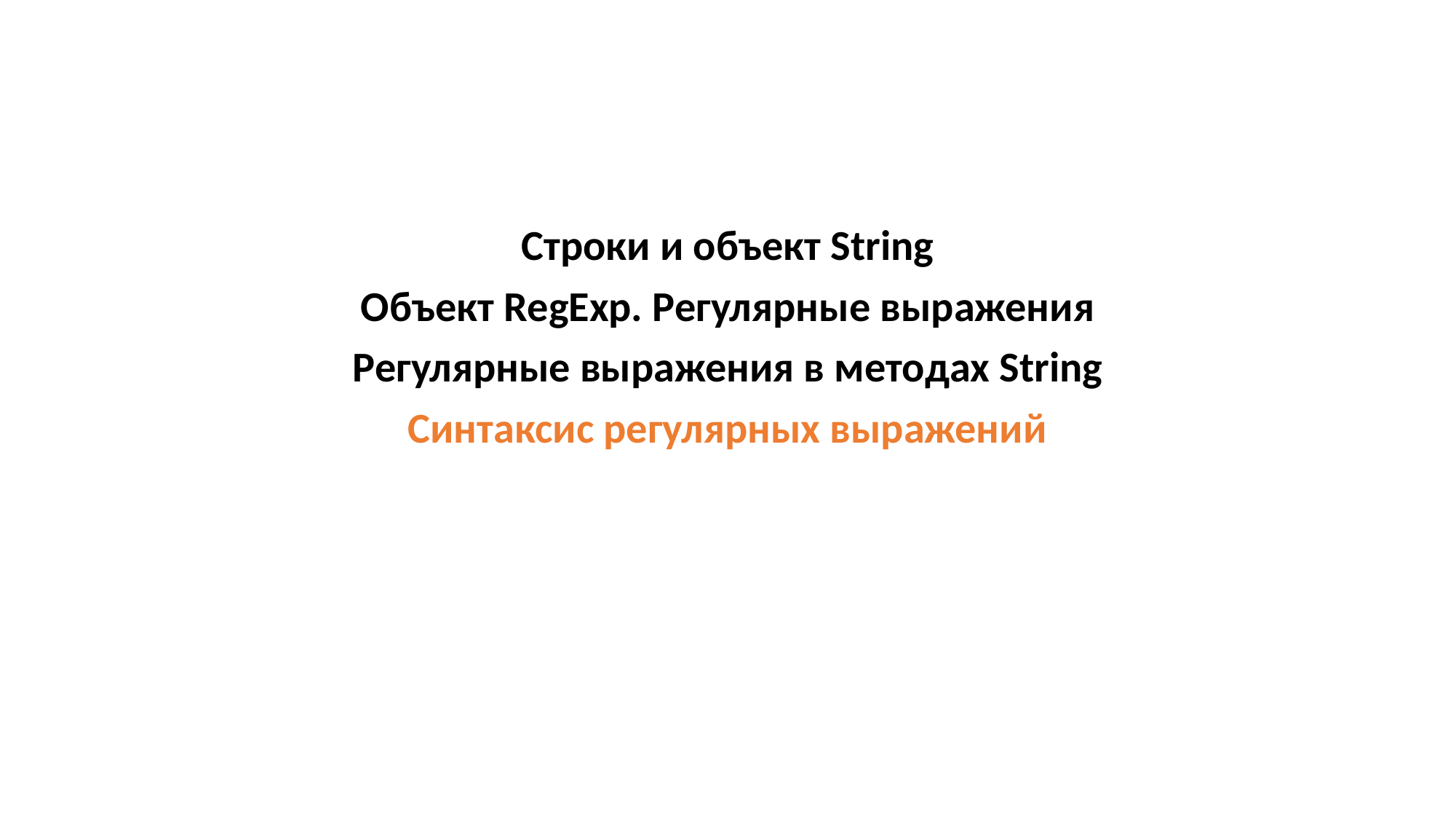

Строки и объект String
Объект RegExp. Регулярные выражения
Регулярные выражения в методах String
Синтаксис регулярных выражений